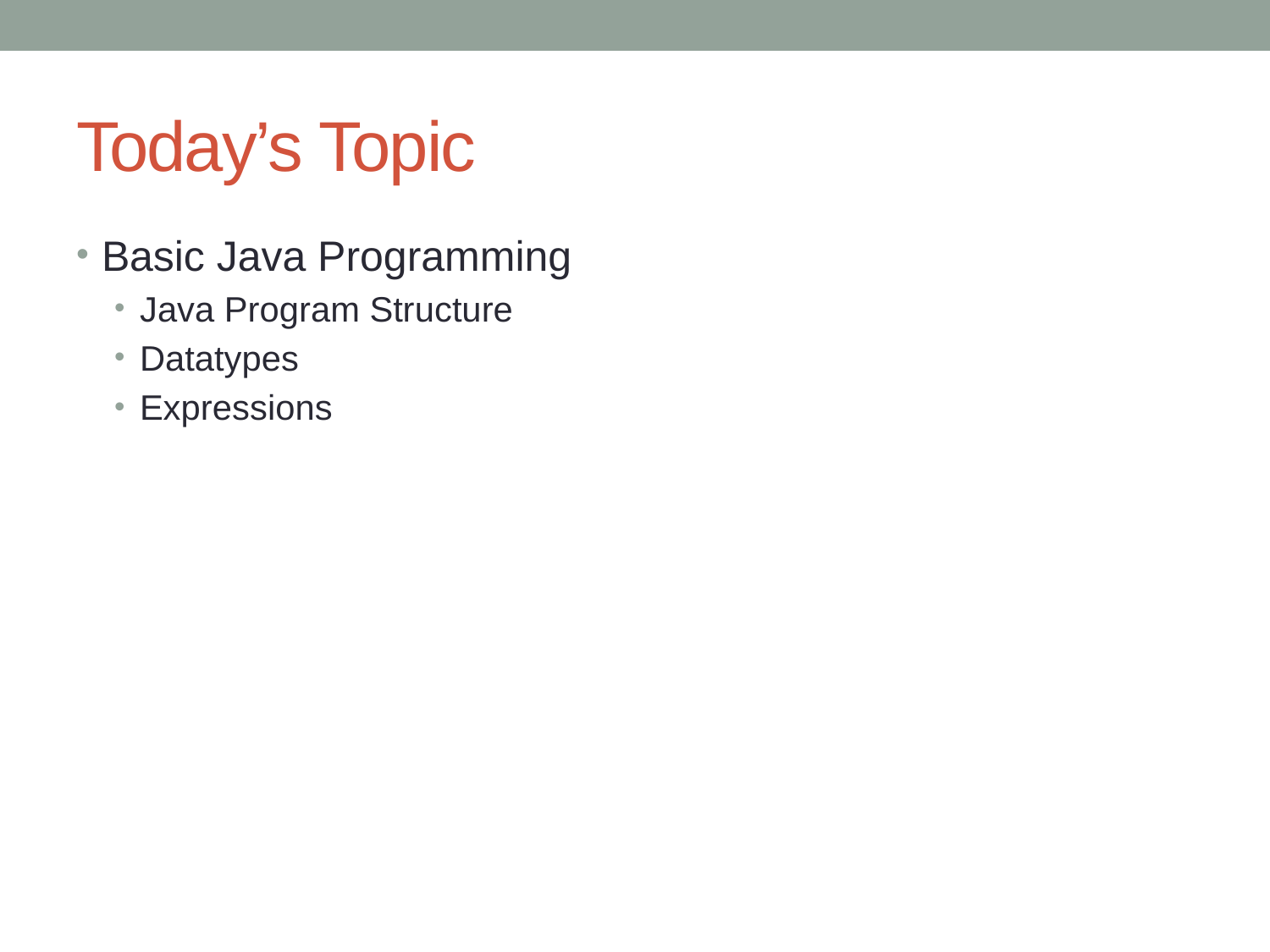

# Today’s Topic
Basic Java Programming
Java Program Structure
Datatypes
Expressions